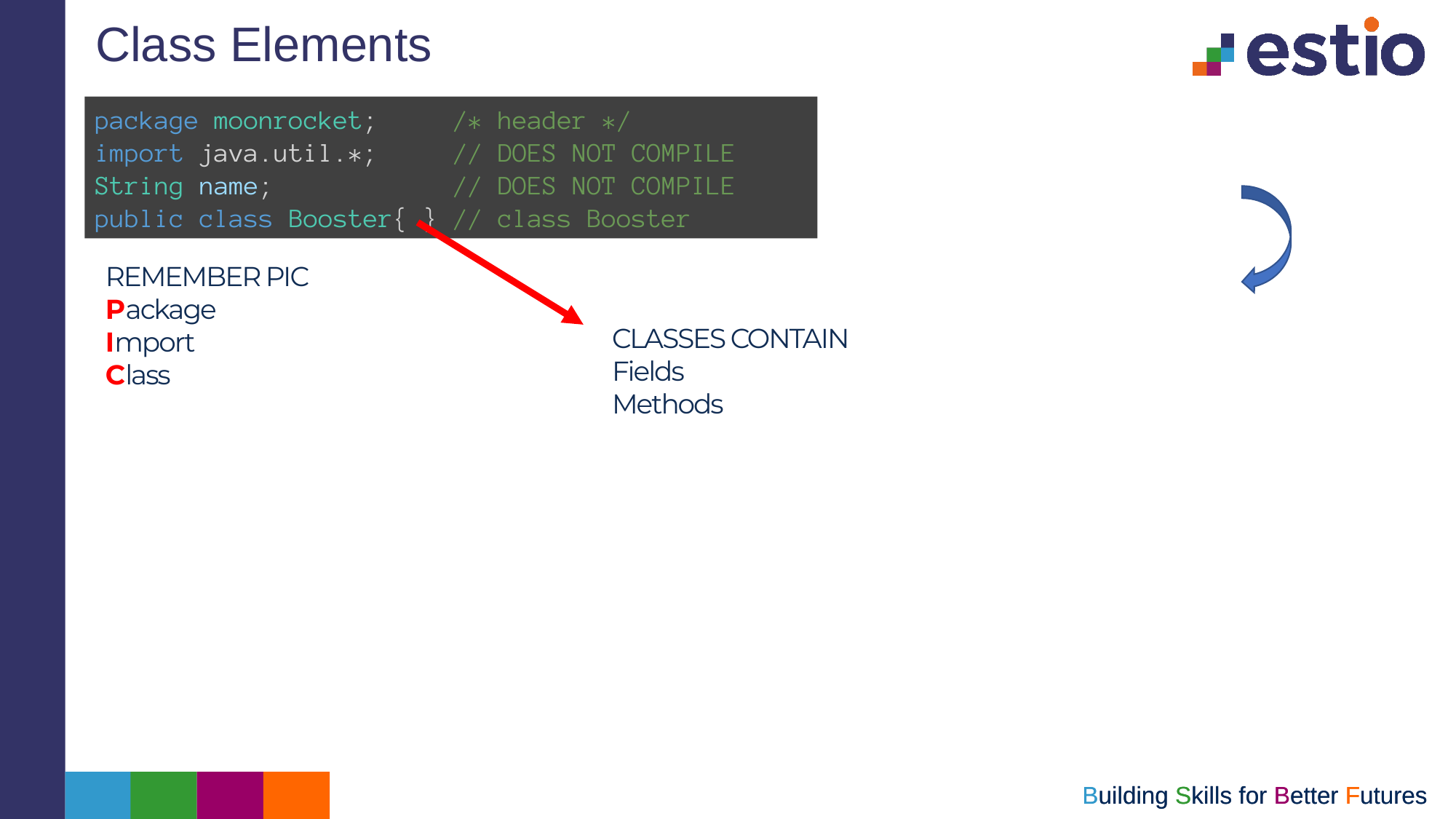

# Class Elements
package moonrocket;     /* header */
import java.util.*;     // DOES NOT COMPILE
String name;            // DOES NOT COMPILE
public class Booster{ } // class Booster

REMEMBER PIC
Package
Import
Class
CLASSES CONTAIN
Fields
Methods